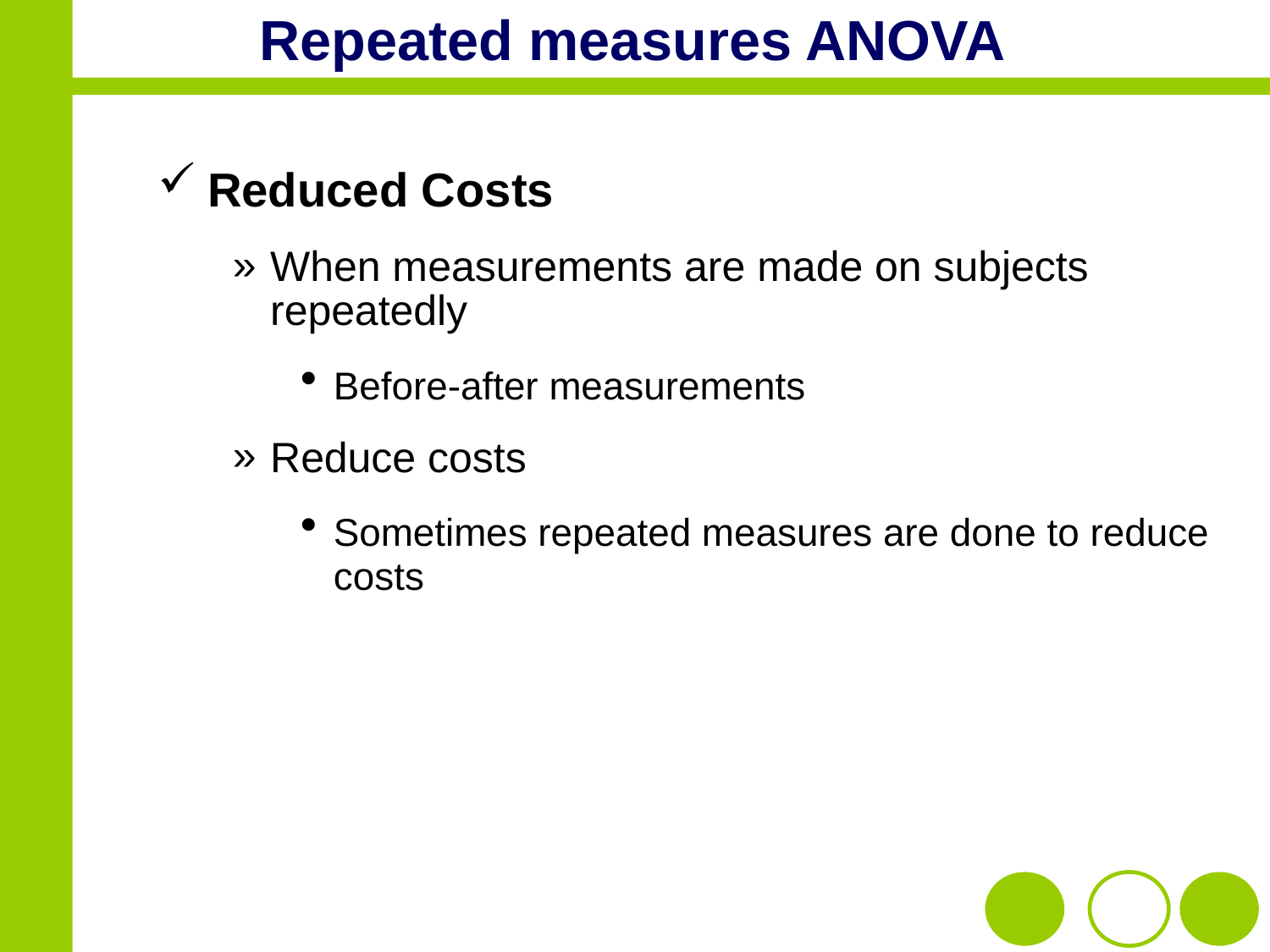

# Repeated measures ANOVA
Reduced Costs
When measurements are made on subjects repeatedly
Before-after measurements
Reduce costs
Sometimes repeated measures are done to reduce costs